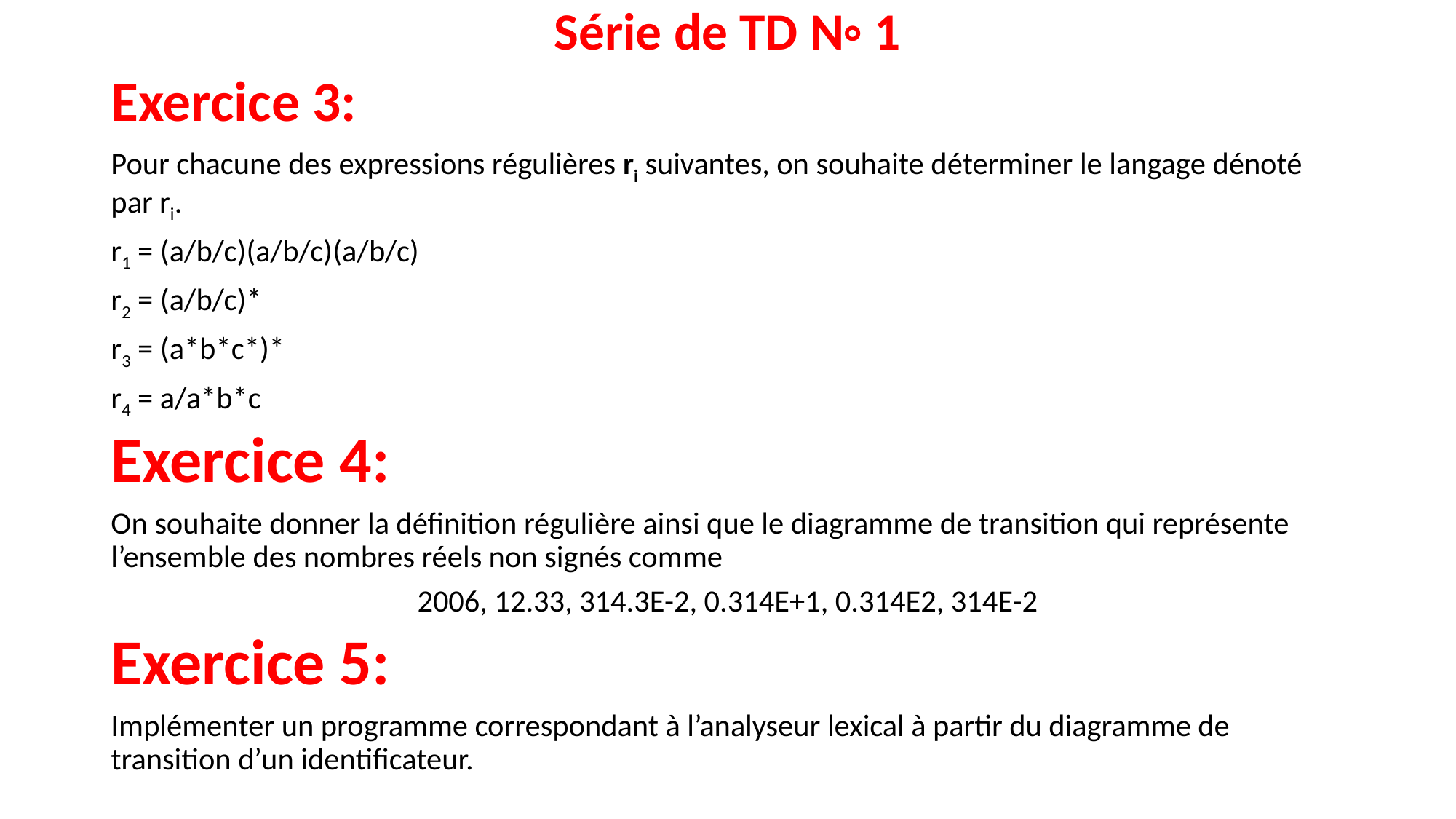

# Série de TD N◦ 1
Exercice 3:
Pour chacune des expressions régulières ri suivantes, on souhaite déterminer le langage dénoté par ri.
r1 = (a/b/c)(a/b/c)(a/b/c)
r2 = (a/b/c)*
r3 = (a*b*c*)*
r4 = a/a*b*c
Exercice 4:
On souhaite donner la définition régulière ainsi que le diagramme de transition qui représente l’ensemble des nombres réels non signés comme
2006, 12.33, 314.3E-2, 0.314E+1, 0.314E2, 314E-2
Exercice 5:
Implémenter un programme correspondant à l’analyseur lexical à partir du diagramme de transition d’un identificateur.